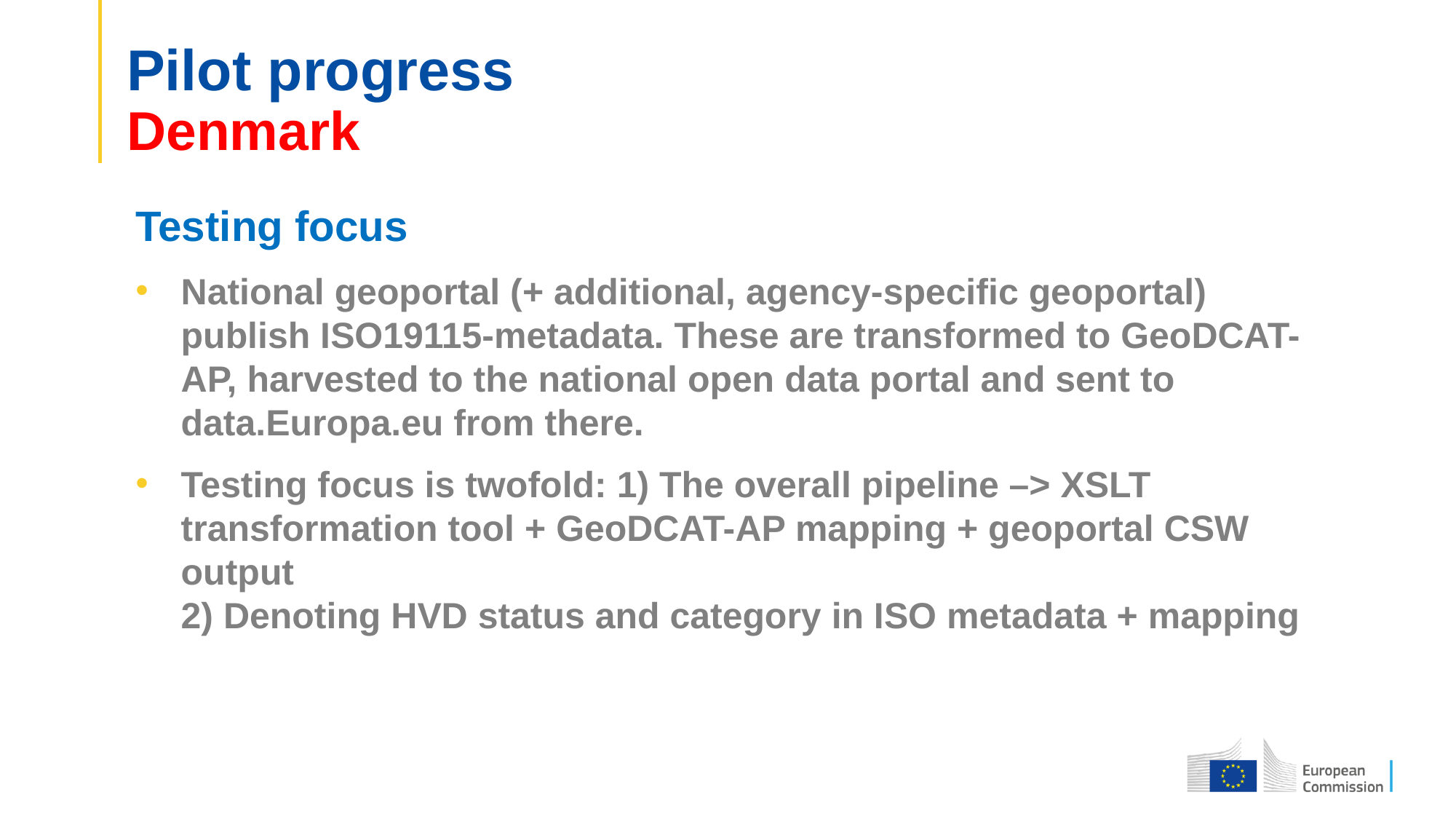

# Pilot progress Denmark
Testing focus
National geoportal (+ additional, agency-specific geoportal) publish ISO19115-metadata. These are transformed to GeoDCAT-AP, harvested to the national open data portal and sent to data.Europa.eu from there.
Testing focus is twofold: 1) The overall pipeline –> XSLT transformation tool + GeoDCAT-AP mapping + geoportal CSW output
2) Denoting HVD status and category in ISO metadata + mapping